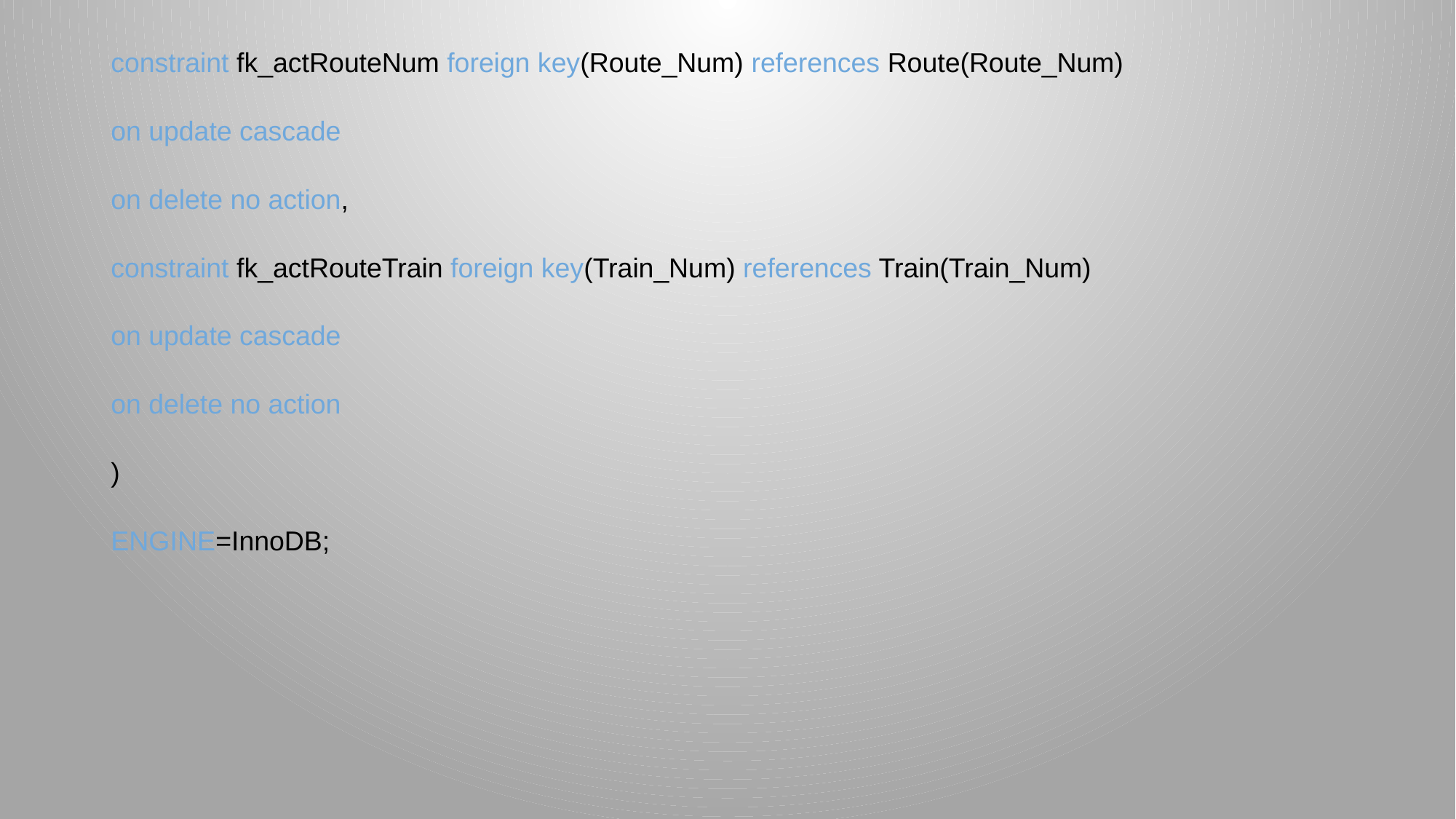

constraint fk_actRouteNum foreign key(Route_Num) references Route(Route_Num)
on update cascade
on delete no action,
constraint fk_actRouteTrain foreign key(Train_Num) references Train(Train_Num)
on update cascade
on delete no action
)
ENGINE=InnoDB;